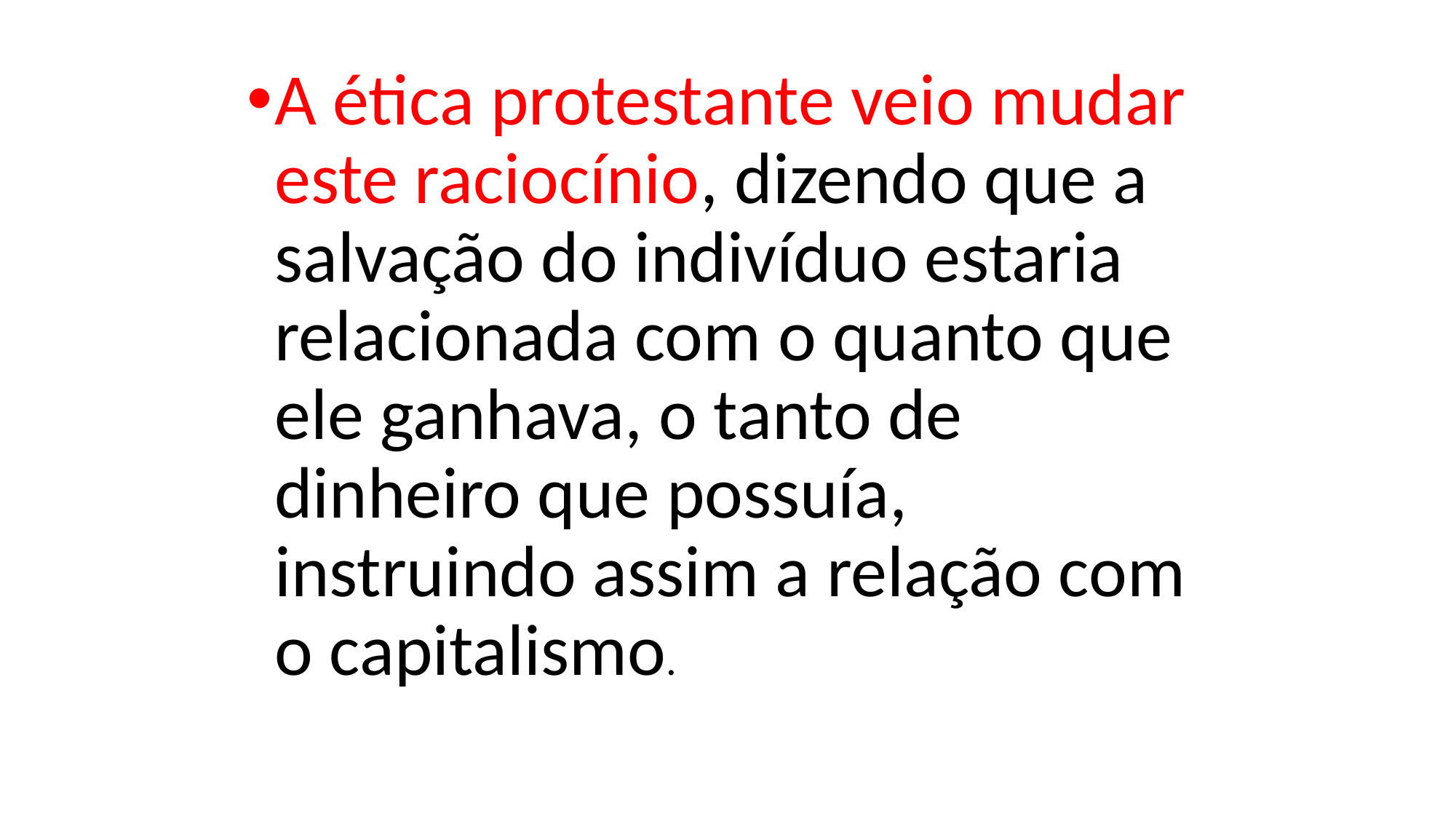

A ética protestante veio mudar este raciocínio, dizendo que a salvação do indivíduo estaria relacionada com o quanto que ele ganhava, o tanto de dinheiro que possuía, instruindo assim a relação com o capitalismo.